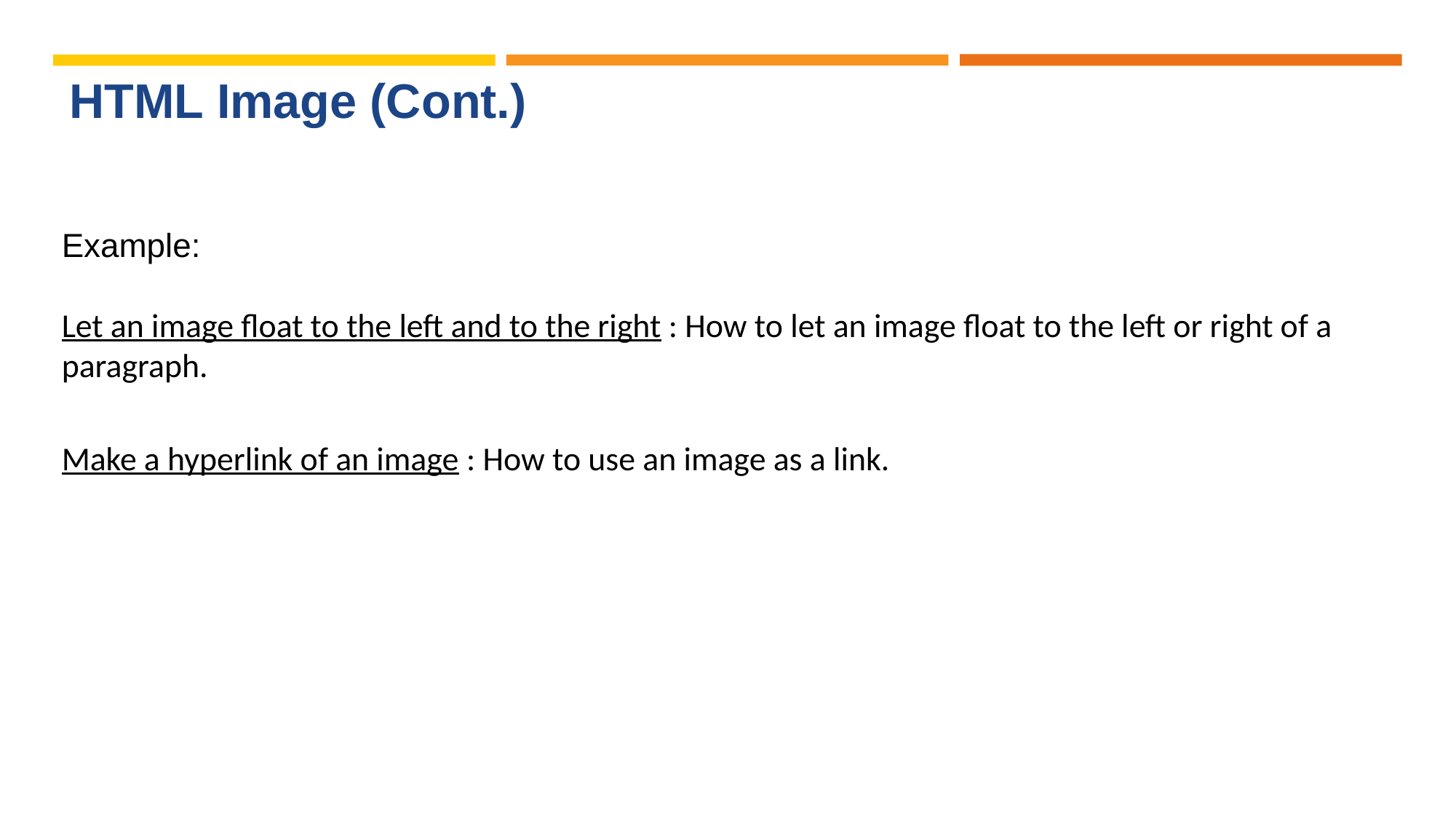

# HTML Image (Cont.)

Example:

Let an image float to the left and to the right : How to let an image float to the left or right of a paragraph.

Make a hyperlink of an image : How to use an image as a link.